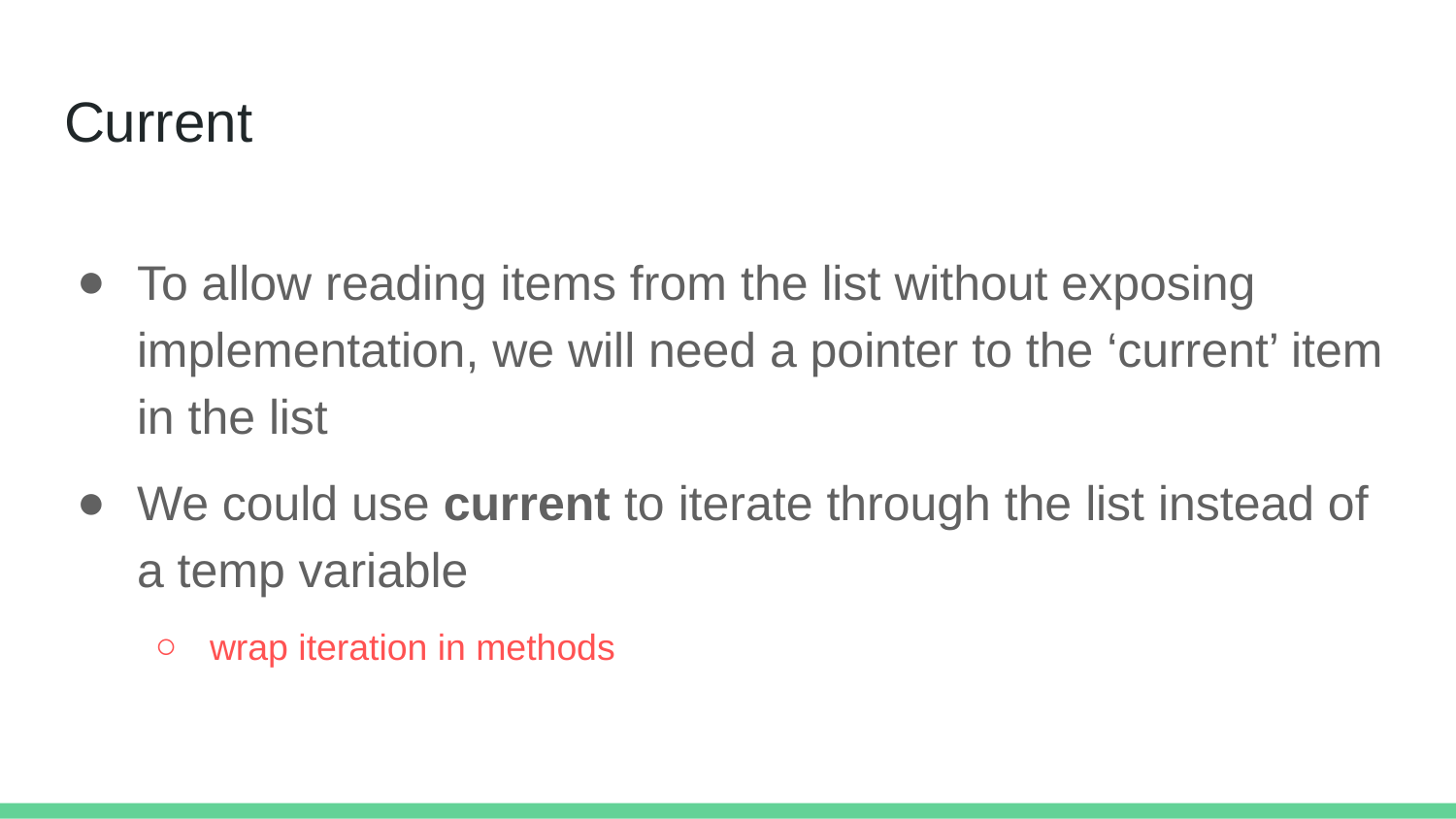

# Current
To allow reading items from the list without exposing implementation, we will need a pointer to the ‘current’ item in the list
We could use current to iterate through the list instead of a temp variable
wrap iteration in methods